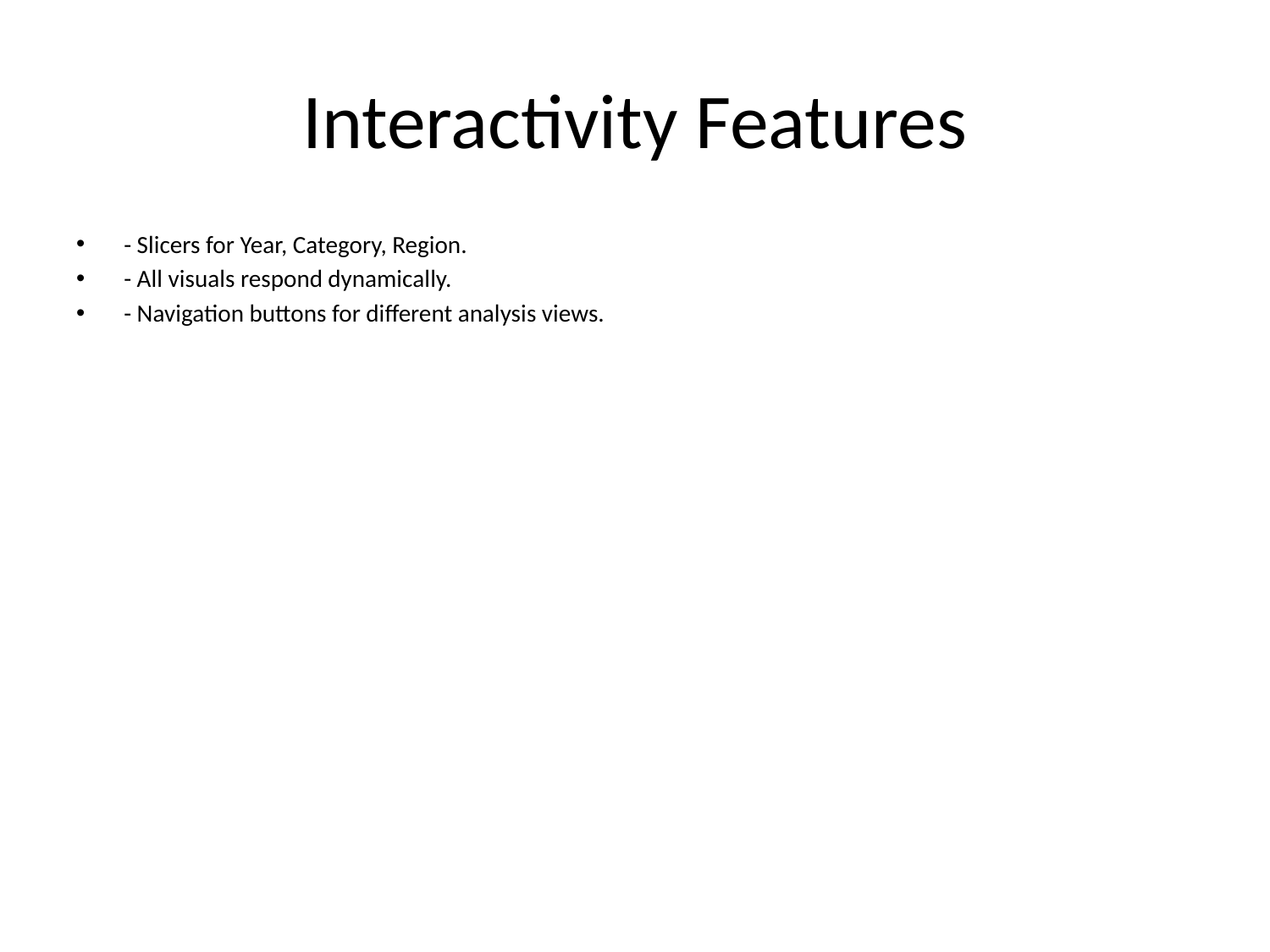

# Interactivity Features
- Slicers for Year, Category, Region.
- All visuals respond dynamically.
- Navigation buttons for different analysis views.